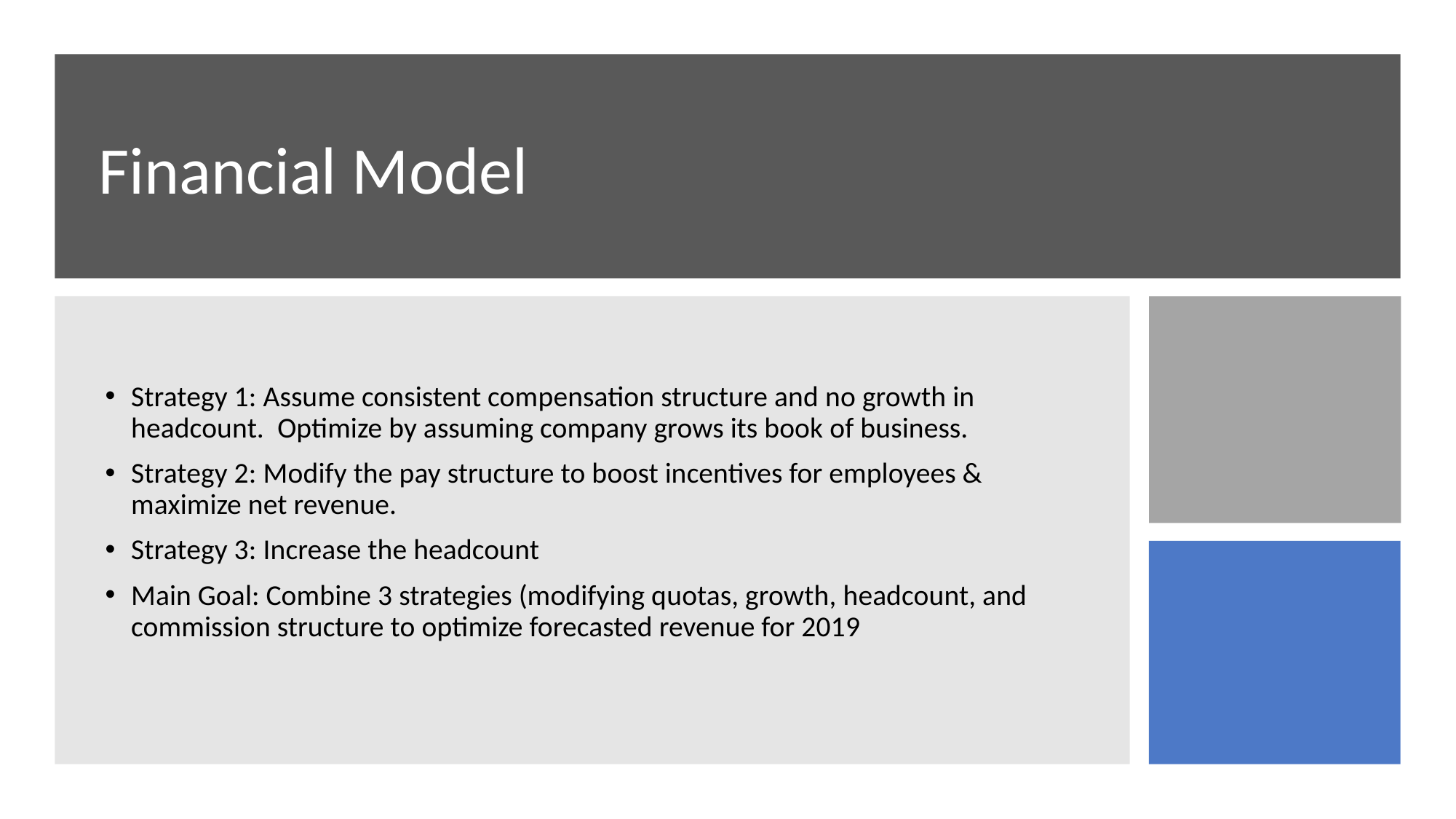

# Financial Model

Strategy 1: Assume consistent compensation structure and no growth in headcount.  Optimize by assuming company grows its book of business.
Strategy 2: Modify the pay structure to boost incentives for employees & maximize net revenue.
Strategy 3: Increase the headcount
Main Goal: Combine 3 strategies (modifying quotas, growth, headcount, and commission structure to optimize forecasted revenue for 2019